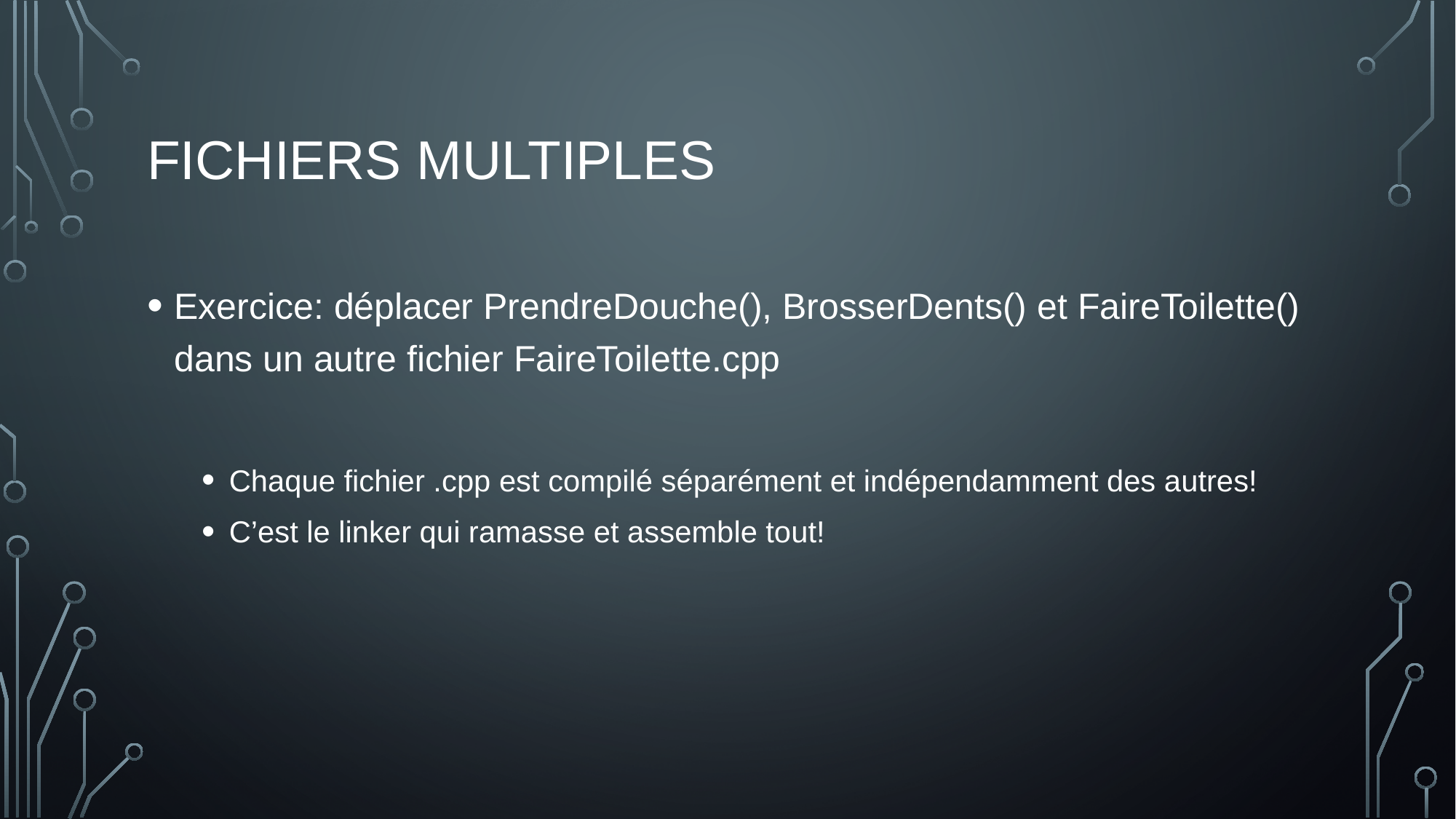

# Fichiers multiples
Exercice: déplacer PrendreDouche(), BrosserDents() et FaireToilette() dans un autre fichier FaireToilette.cpp

Chaque fichier .cpp est compilé séparément et indépendamment des autres!
C’est le linker qui ramasse et assemble tout!